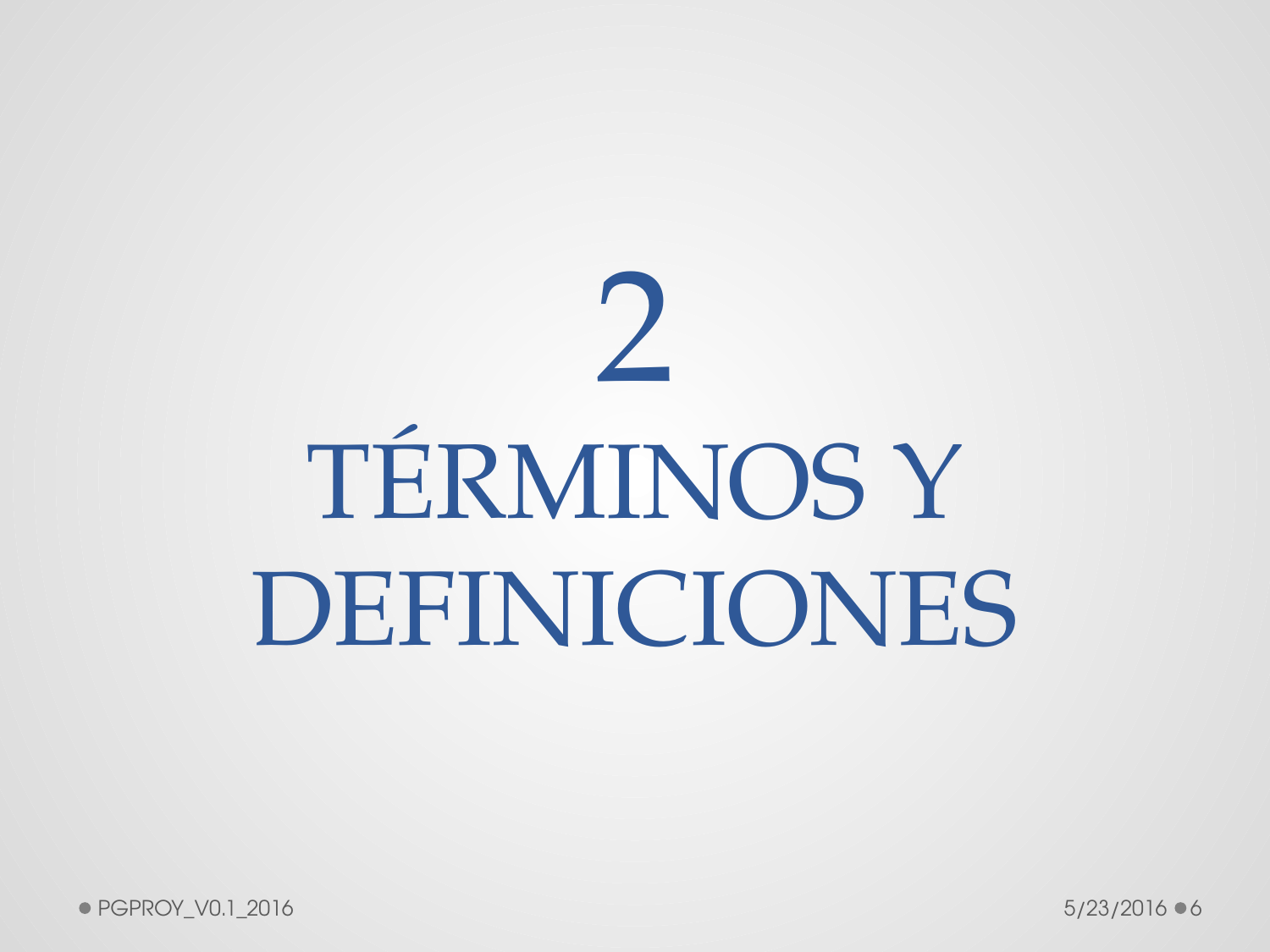

2
TÉRMINOS Y DEFINICIONES
PGPROY_V0.1_2016
5/23/2016
6